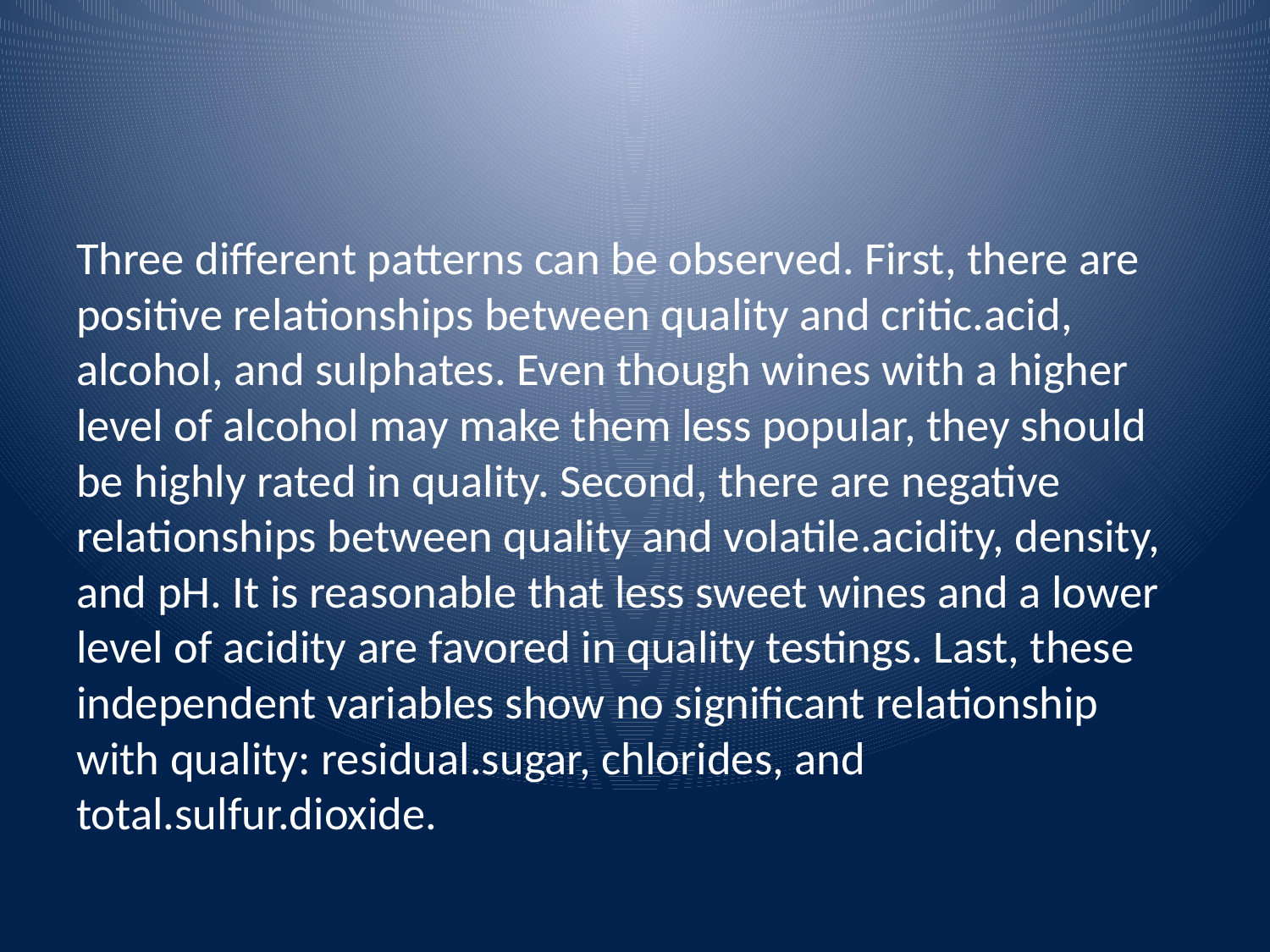

Three different patterns can be observed. First, there are positive relationships between quality and critic.acid, alcohol, and sulphates. Even though wines with a higher level of alcohol may make them less popular, they should be highly rated in quality. Second, there are negative relationships between quality and volatile.acidity, density, and pH. It is reasonable that less sweet wines and a lower level of acidity are favored in quality testings. Last, these independent variables show no significant relationship with quality: residual.sugar, chlorides, and total.sulfur.dioxide.